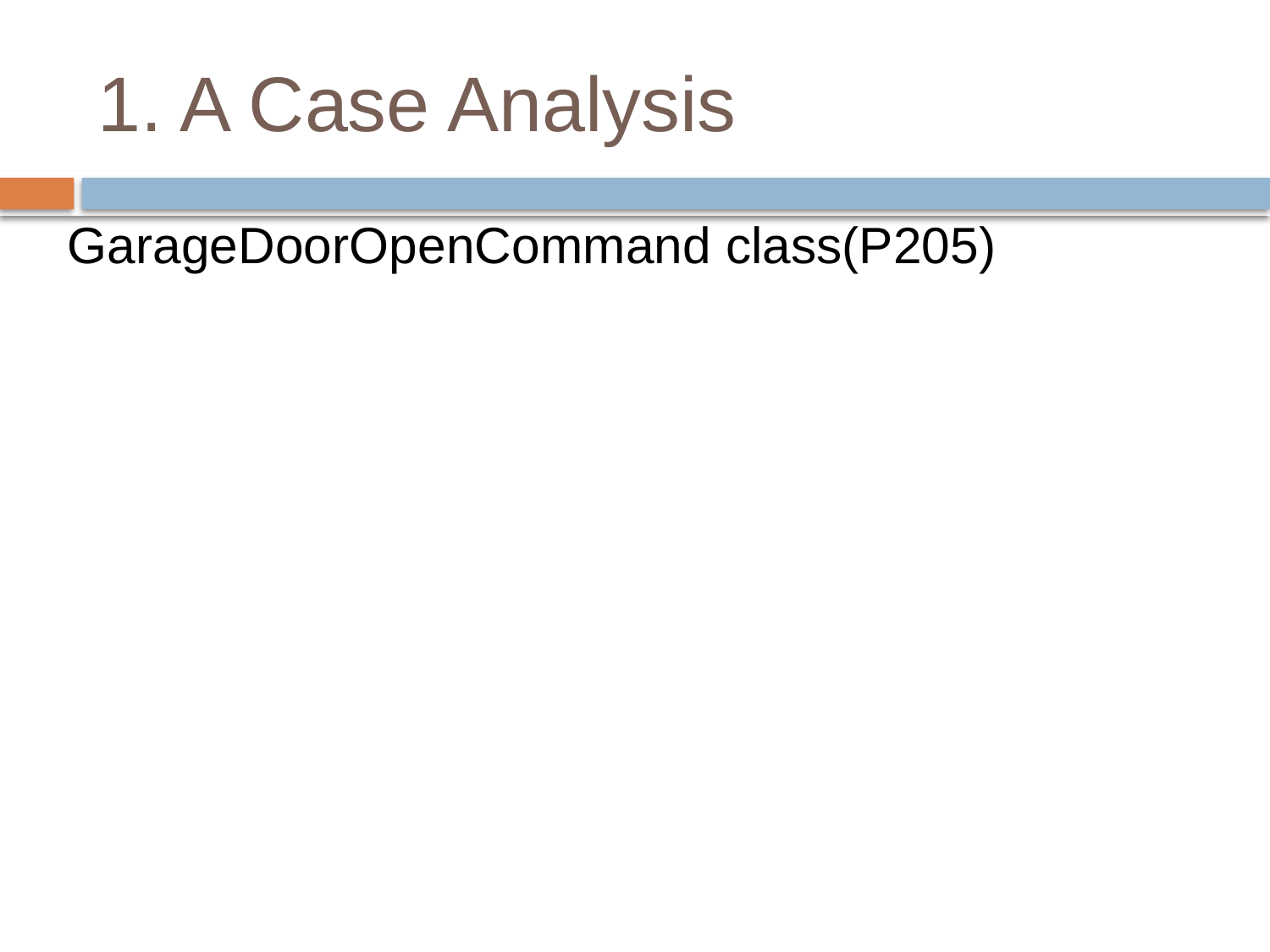

# 1. A Case Analysis
GarageDoorOpenCommand class(P205)